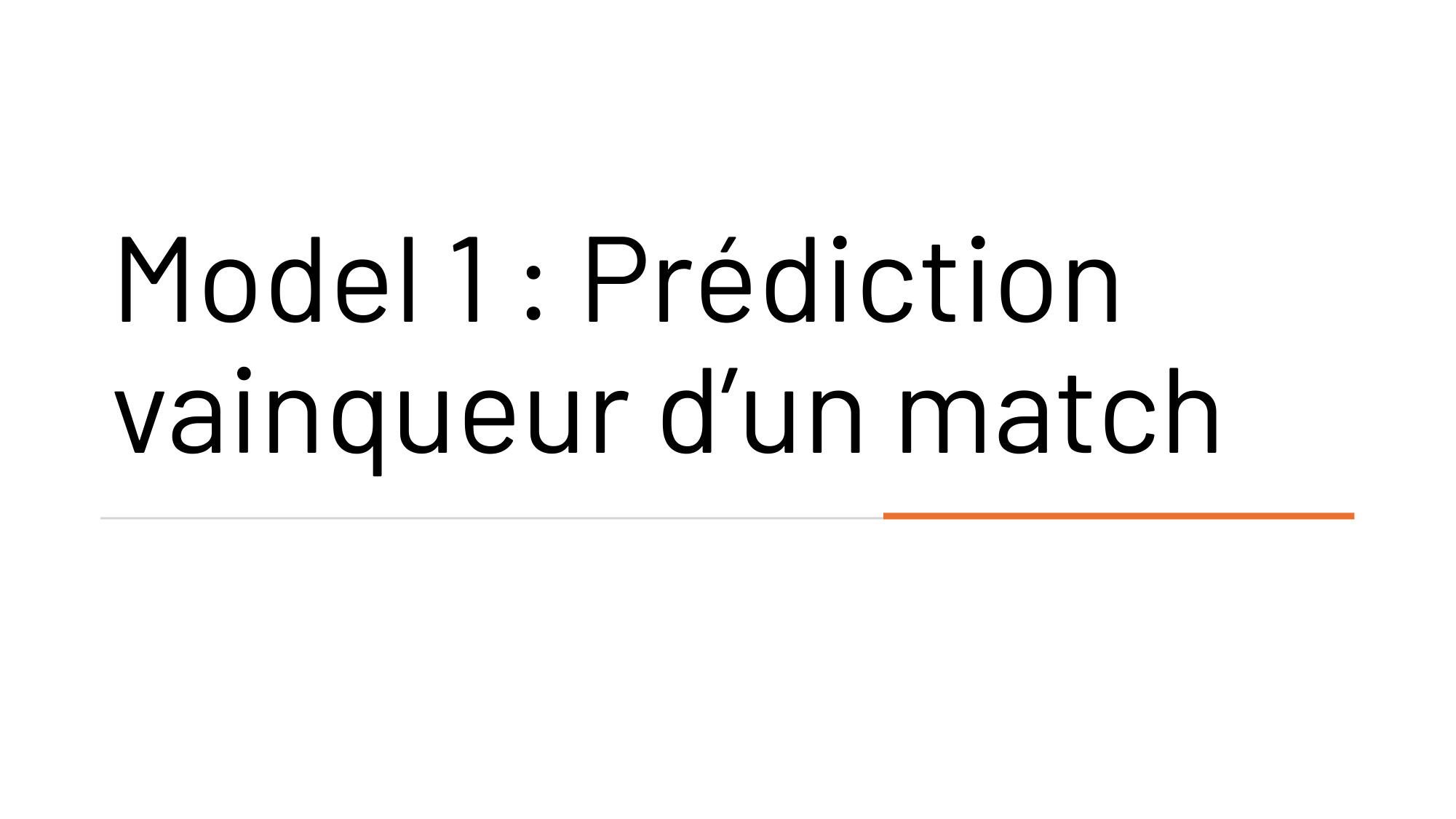

# Model 1 : Prédiction vainqueur d’un match